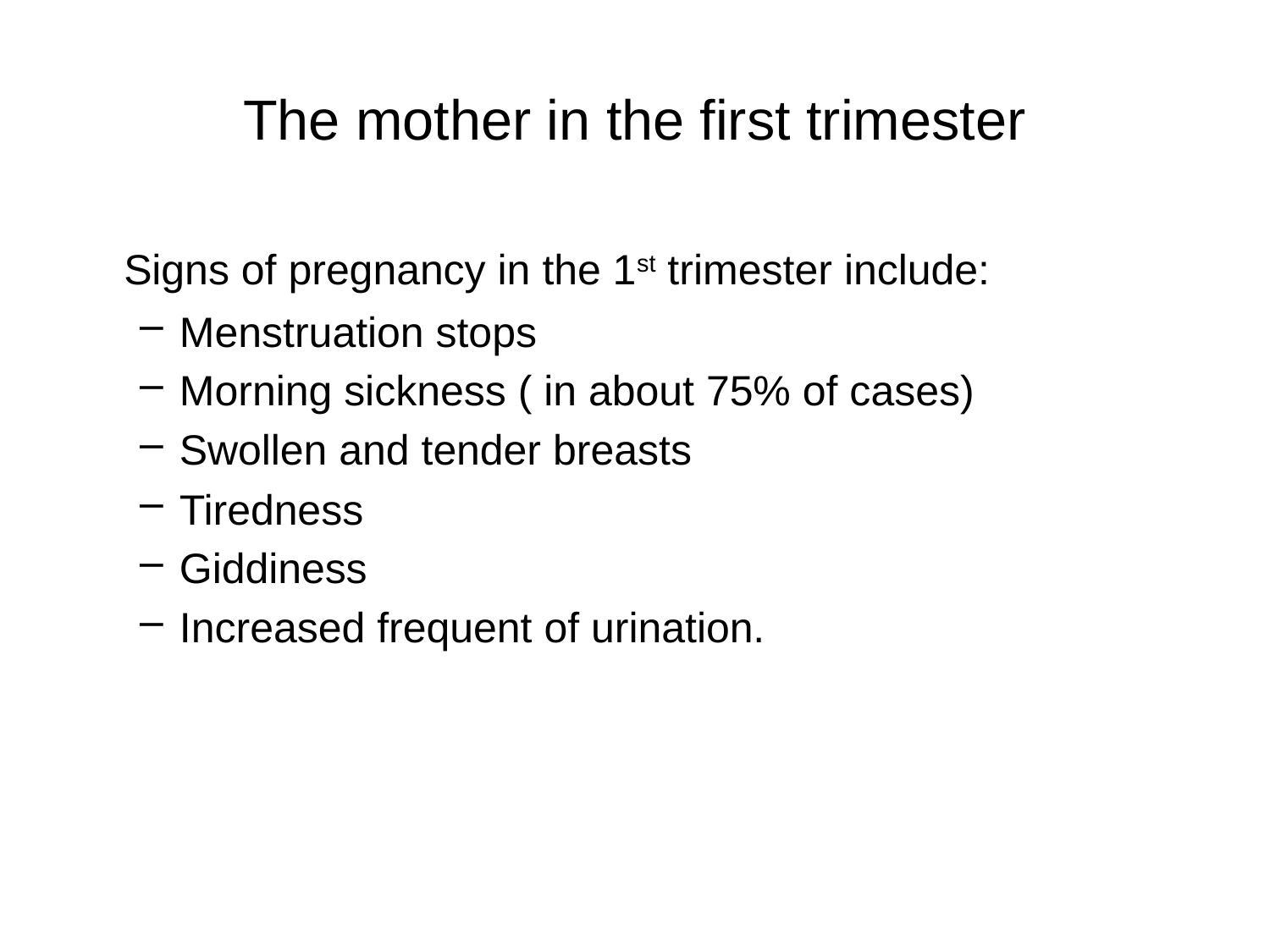

# The mother in the first trimester
	Signs of pregnancy in the 1st trimester include:
Menstruation stops
Morning sickness ( in about 75% of cases)
Swollen and tender breasts
Tiredness
Giddiness
Increased frequent of urination.